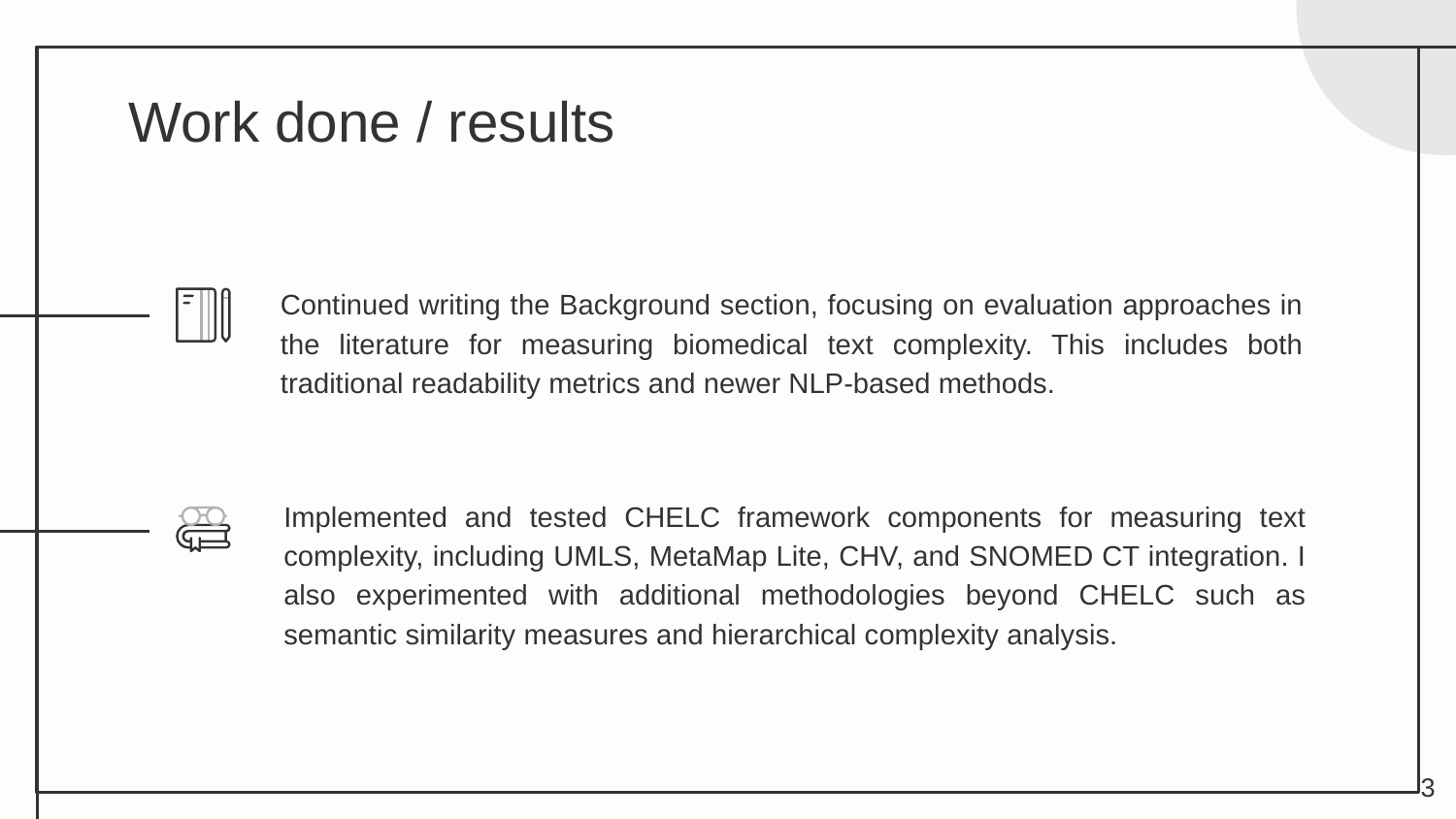

# Work done / results

Continued writing the Background section, focusing on evaluation approaches in the literature for measuring biomedical text complexity. This includes both traditional readability metrics and newer NLP-based methods.

Implemented and tested CHELC framework components for measuring text complexity, including UMLS, MetaMap Lite, CHV, and SNOMED CT integration. I also experimented with additional methodologies beyond CHELC such as semantic similarity measures and hierarchical complexity analysis.

3